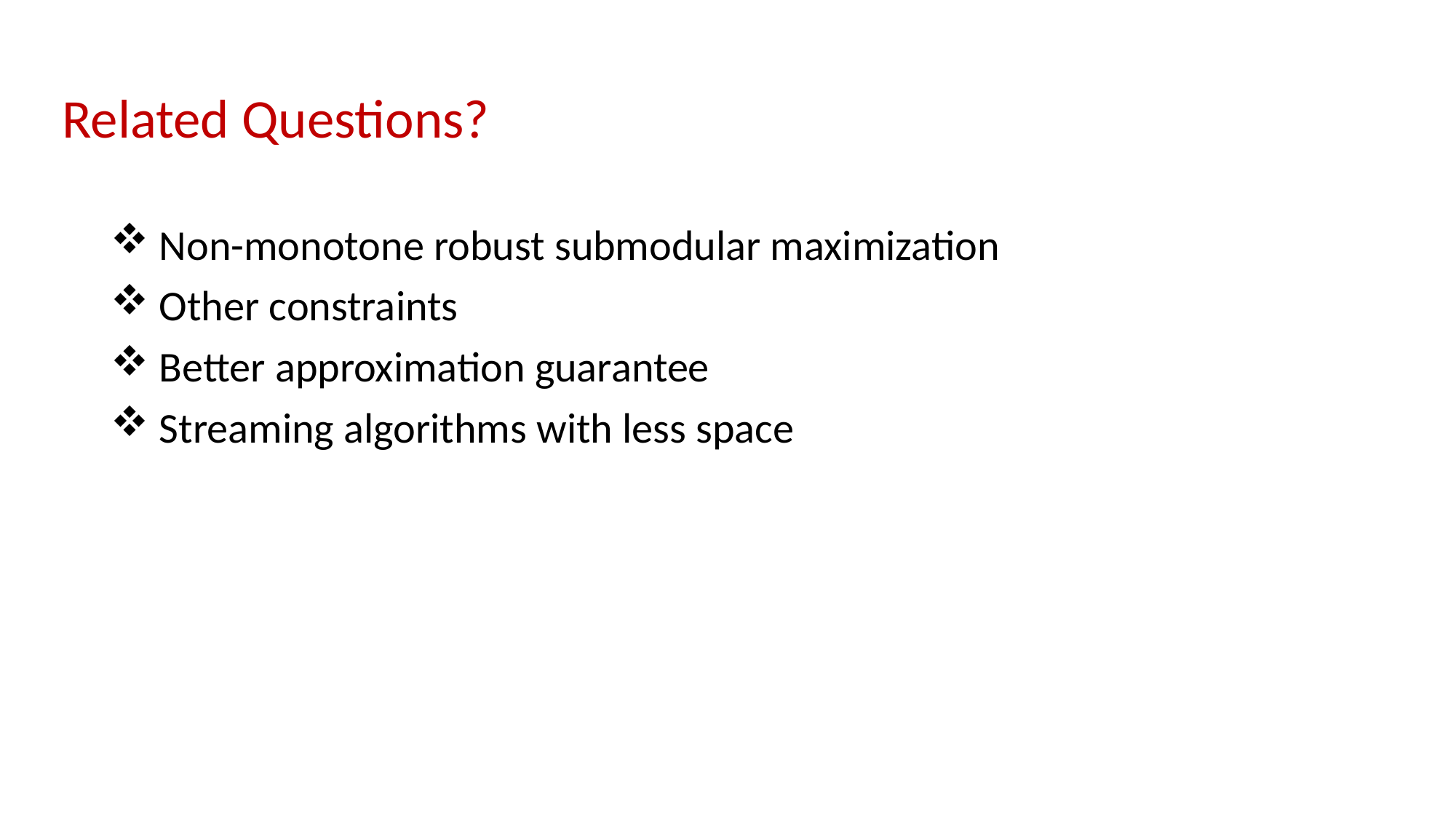

# Related Questions?
 Non-monotone robust submodular maximization
 Other constraints
 Better approximation guarantee
 Streaming algorithms with less space